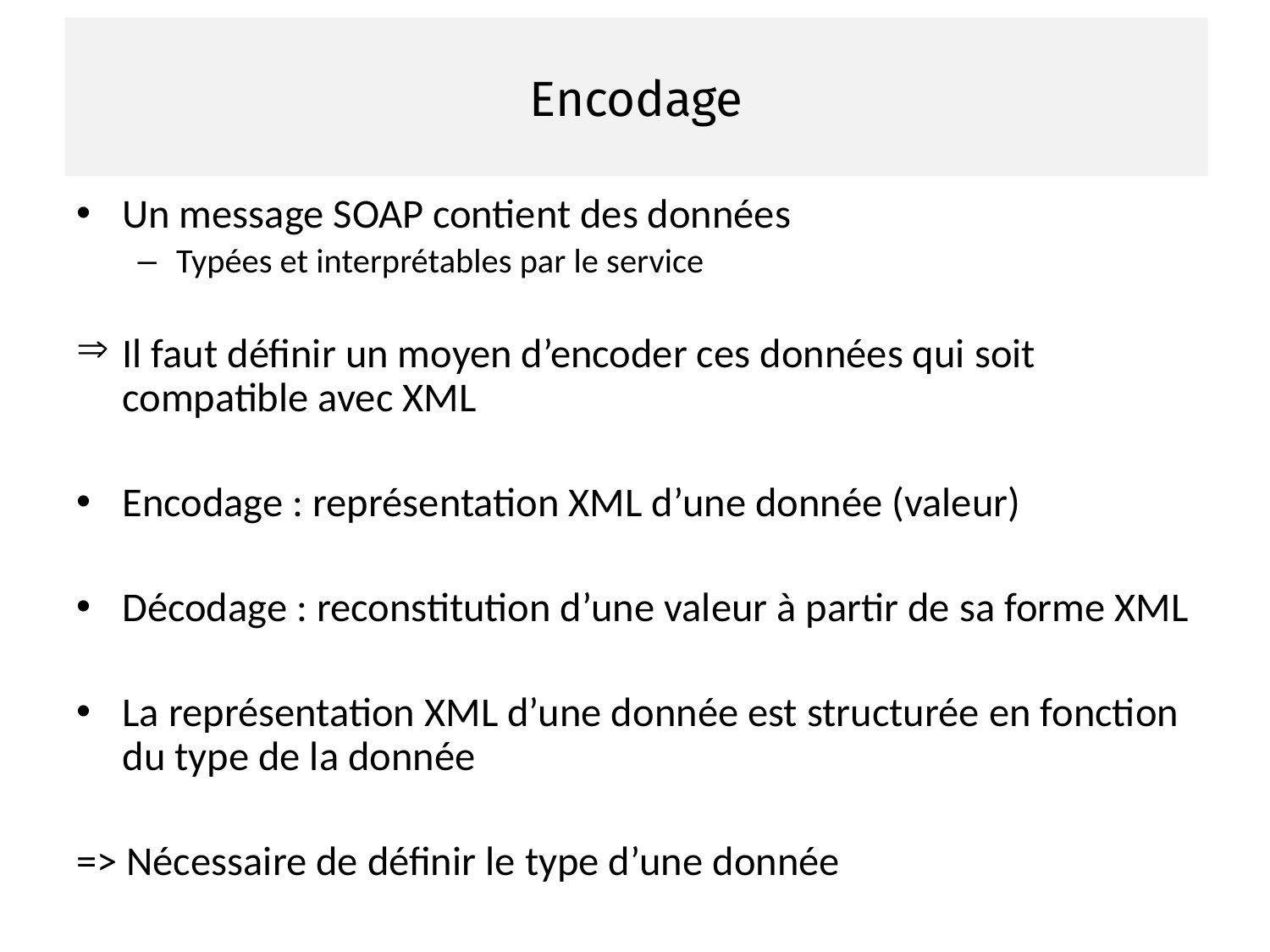

# Encodage
Un message SOAP contient des données
Typées et interprétables par le service

Il faut définir un moyen d’encoder ces données qui soit compatible avec XML

Encodage : représentation XML d’une donnée (valeur)

Décodage : reconstitution d’une valeur à partir de sa forme XML

La représentation XML d’une donnée est structurée en fonction du type de la donnée

=> Nécessaire de définir le type d’une donnée